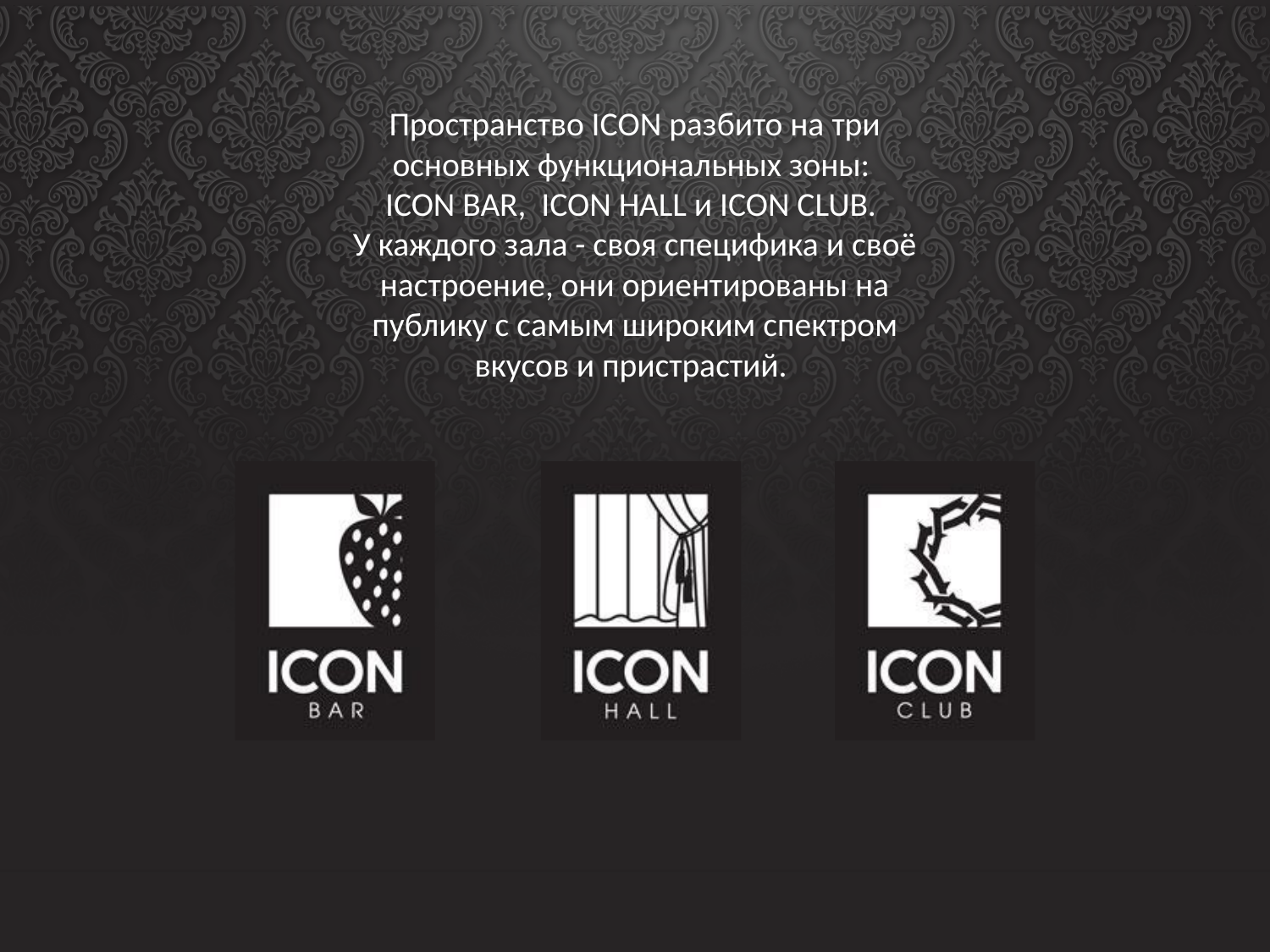

Пространство IСON разбито на три основных функциональных зоны:
ICON BAR,  ICON HALL и ICON CLUB.
У каждого зала - своя специфика и своё настроение, они ориентированы на публику с самым широким спектром вкусов и пристрастий.